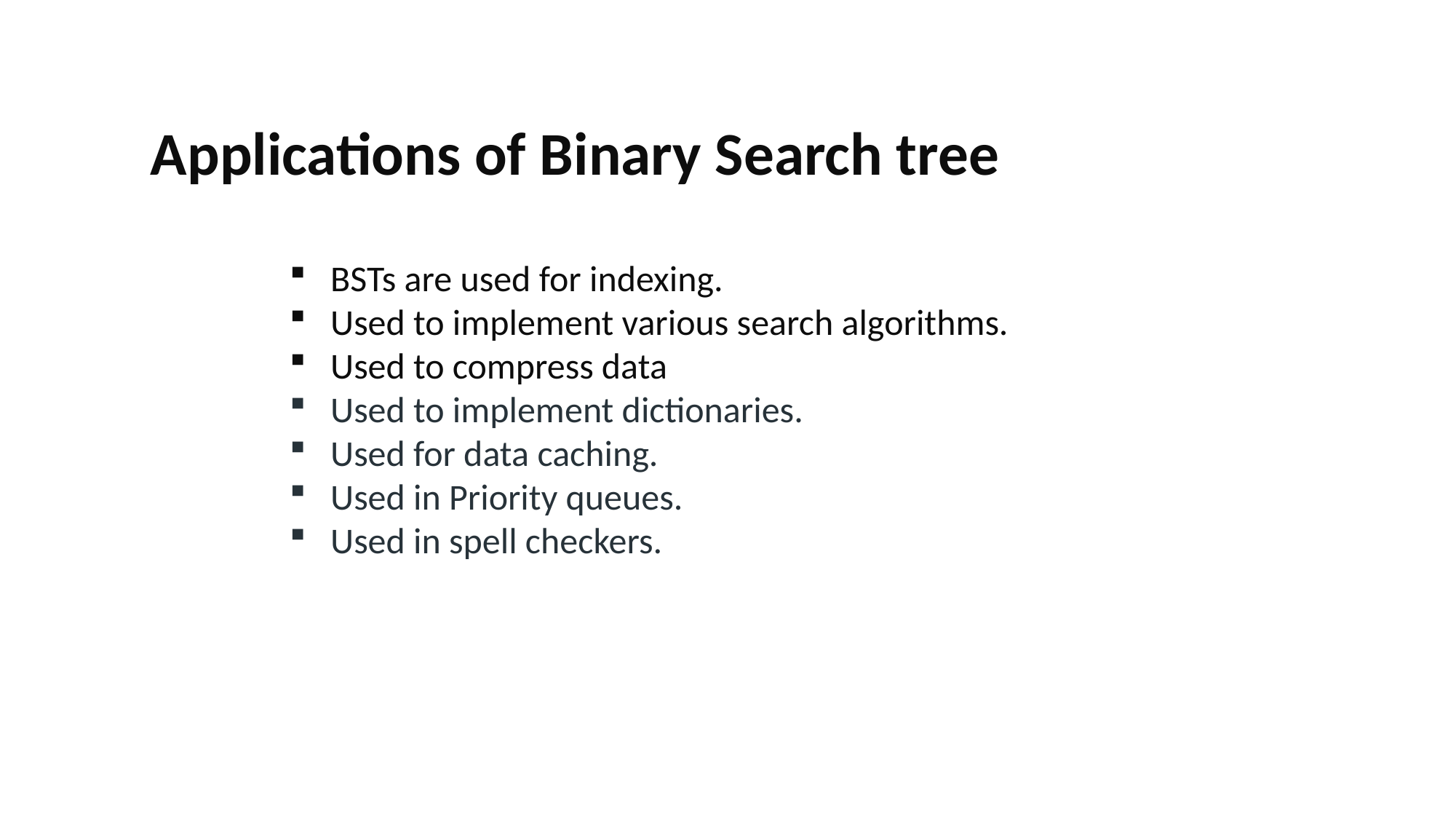

Applications of Binary Search tree
BSTs are used for indexing.
Used to implement various search algorithms.
Used to compress data
Used to implement dictionaries.
Used for data caching.
Used in Priority queues.
Used in spell checkers.